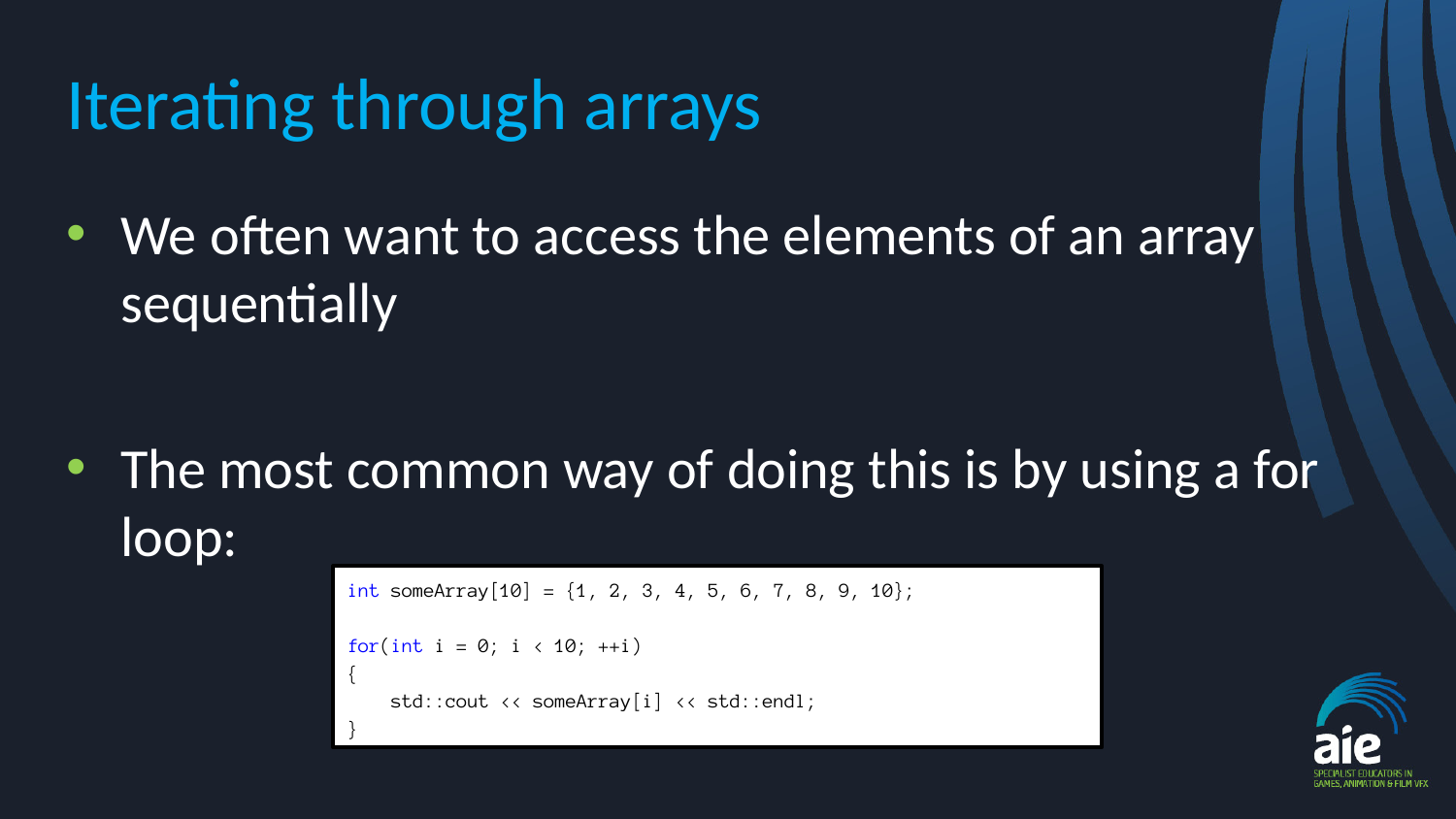

# Iterating through arrays
We often want to access the elements of an array sequentially

The most common way of doing this is by using a for loop:
int someArray[10] = {1, 2, 3, 4, 5, 6, 7, 8, 9, 10};

for(int i = 0; i < 10; ++i)
{
    std::cout << someArray[i] << std::endl;
}